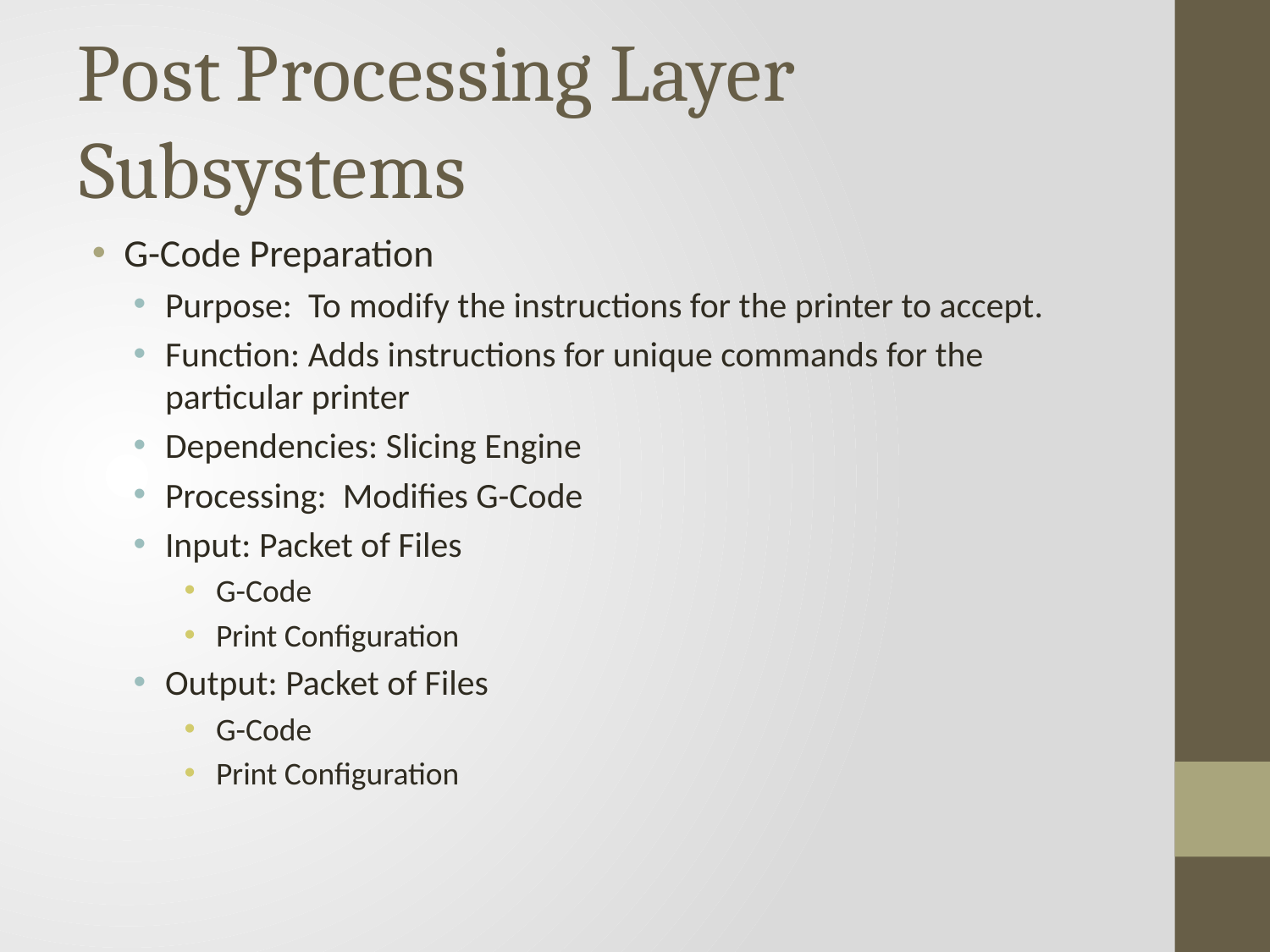

# Post Processing Layer Subsystems
G-Code Preparation
Purpose:  To modify the instructions for the printer to accept.
Function: Adds instructions for unique commands for the particular printer
Dependencies: Slicing Engine
Processing:  Modifies G-Code
Input: Packet of Files
G-Code
Print Configuration
Output: Packet of Files
G-Code
Print Configuration